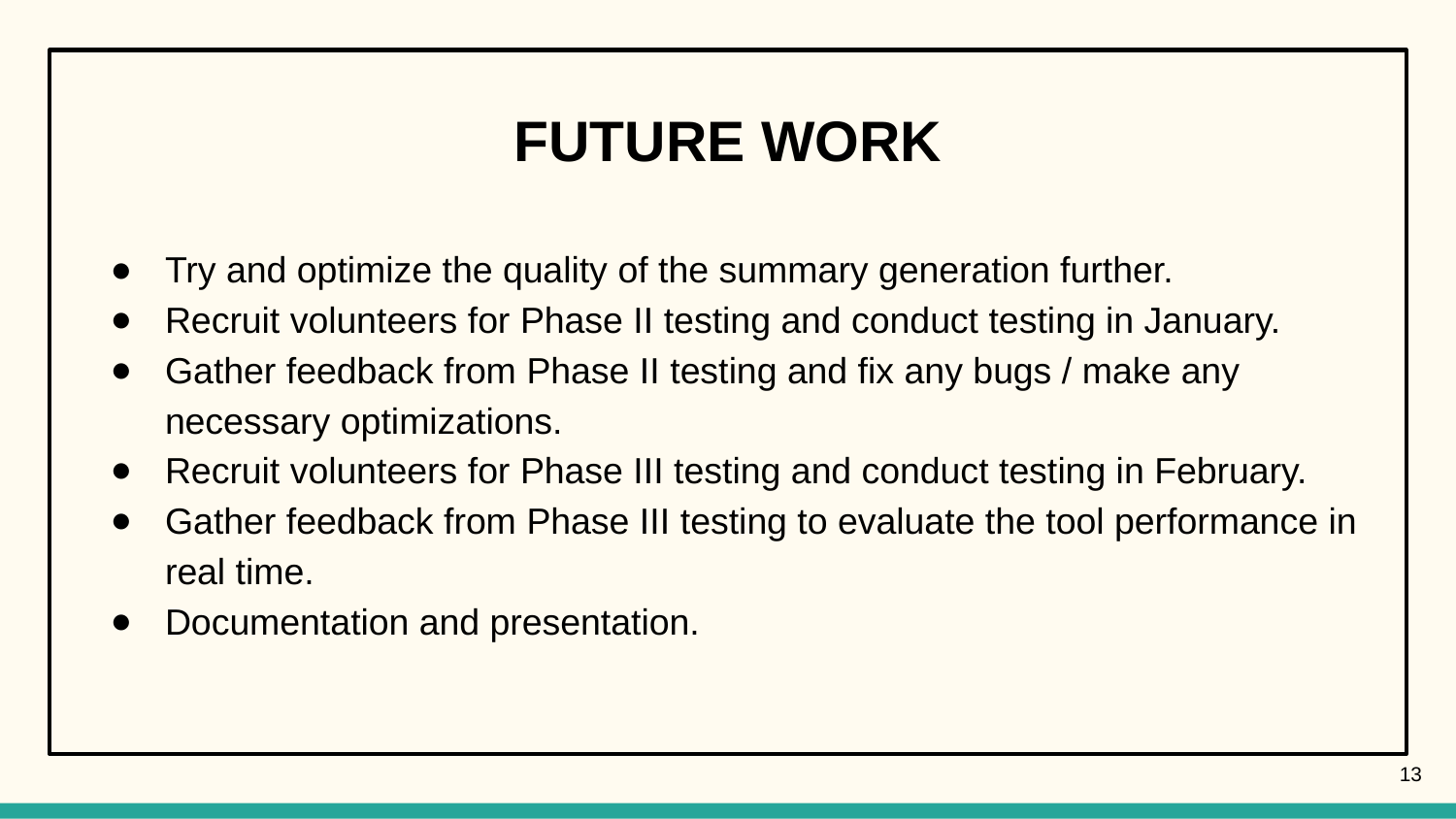

# FUTURE WORK
Try and optimize the quality of the summary generation further.
Recruit volunteers for Phase II testing and conduct testing in January.
Gather feedback from Phase II testing and fix any bugs / make any necessary optimizations.
Recruit volunteers for Phase III testing and conduct testing in February.
Gather feedback from Phase III testing to evaluate the tool performance in real time.
Documentation and presentation.

13